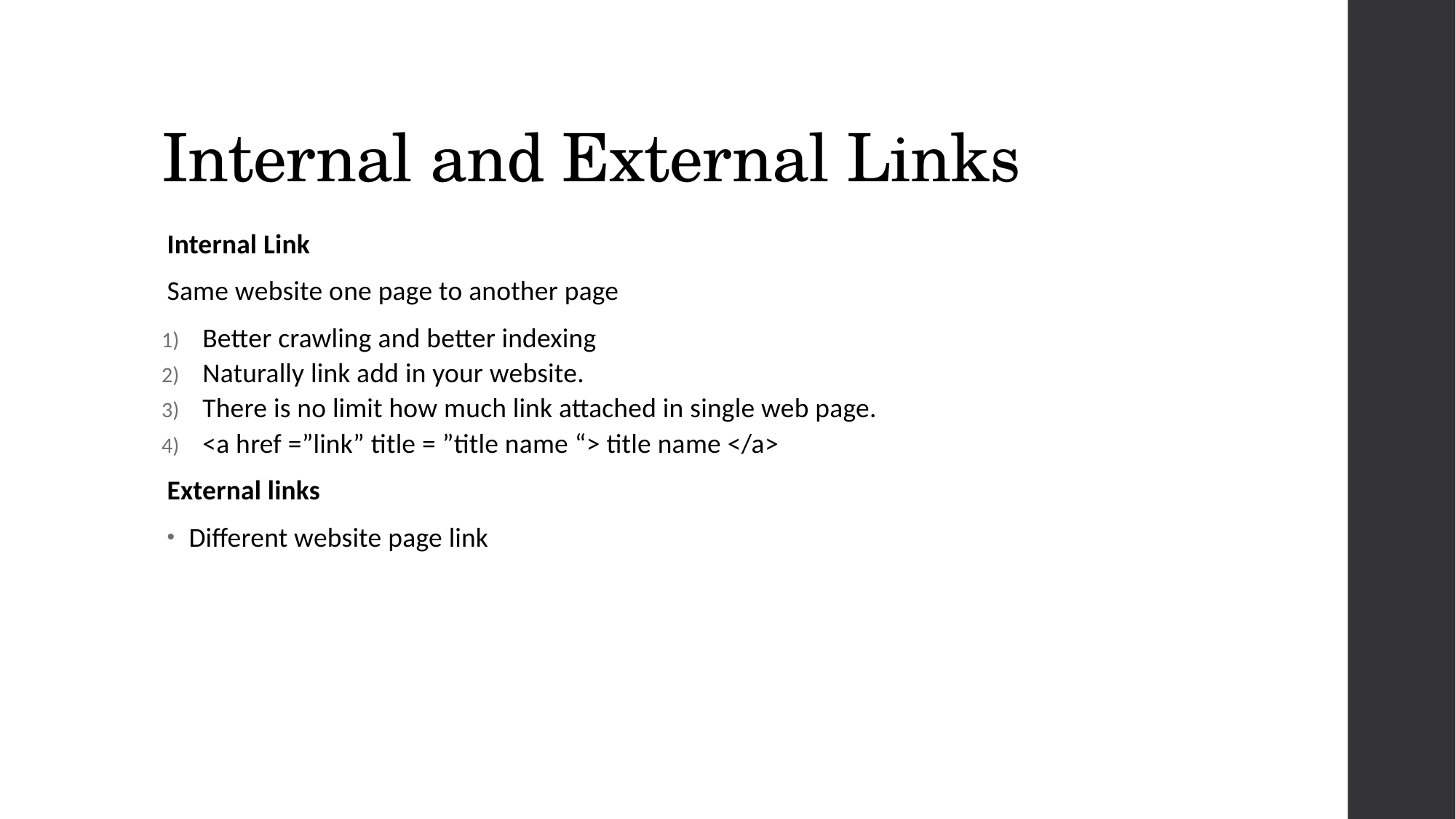

# Internal and External Links
Internal Link
Same website one page to another page
Better crawling and better indexing
Naturally link add in your website.
There is no limit how much link attached in single web page.
<a href =”link” title = ”title name “> title name </a>
External links
Different website page link